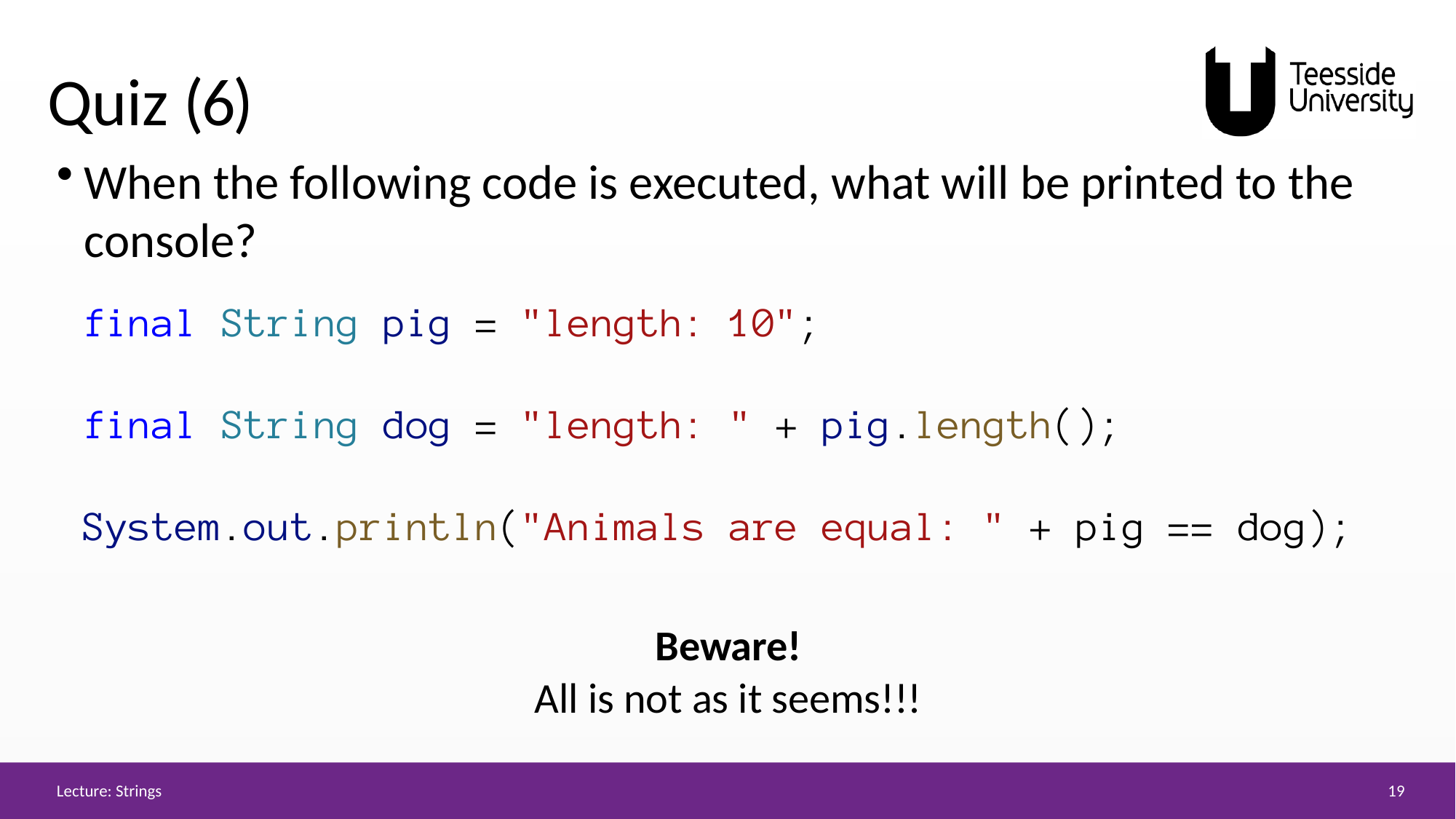

# Quiz (6)
When the following code is executed, what will be printed to the console?
final String pig = "length: 10";
final String dog = "length: " + pig.length();
System.out.println("Animals are equal: " + pig == dog);
Beware!
All is not as it seems!!!
19
Lecture: Strings